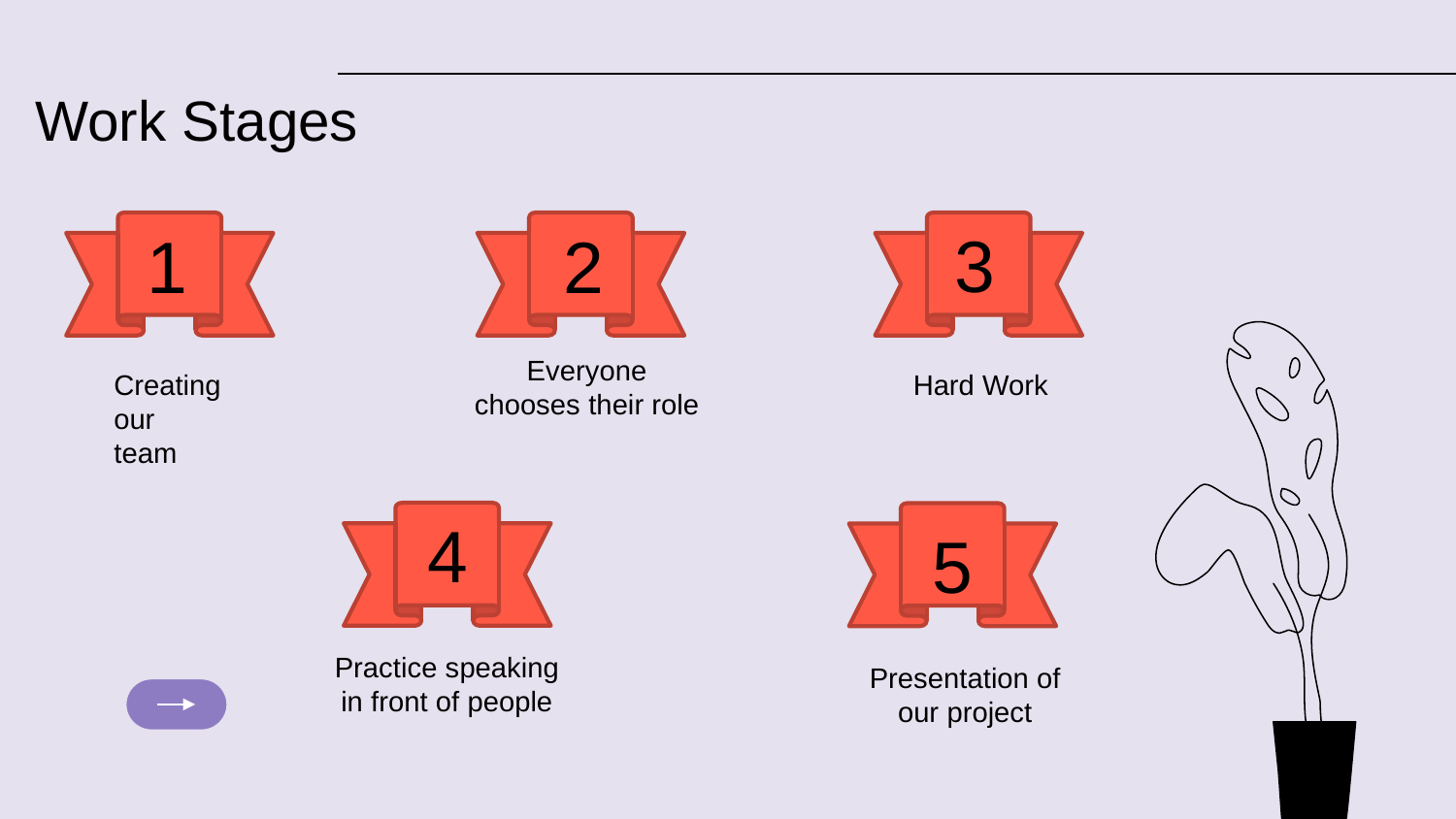

Work Stages

3
1
2
Everyone chooses their role
Creating our team
Hard Work

4

5
Practice speaking in front of people
Presentation of our project